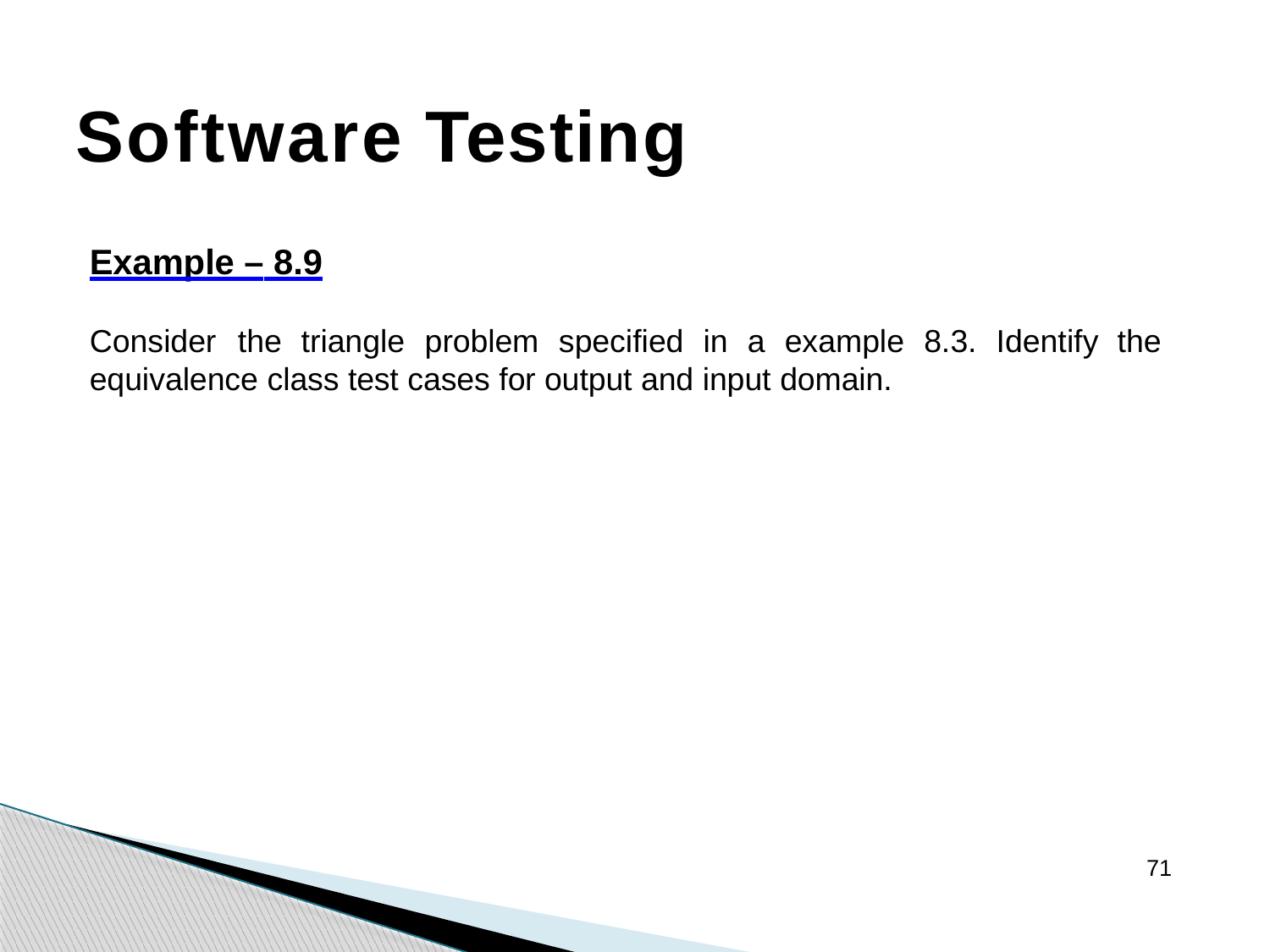

# Software Testing
Example – 8.9

Consider	the	triangle	problem	specified	in	a	example	8.3.	Identify	the  equivalence class test cases for output and input domain.
71